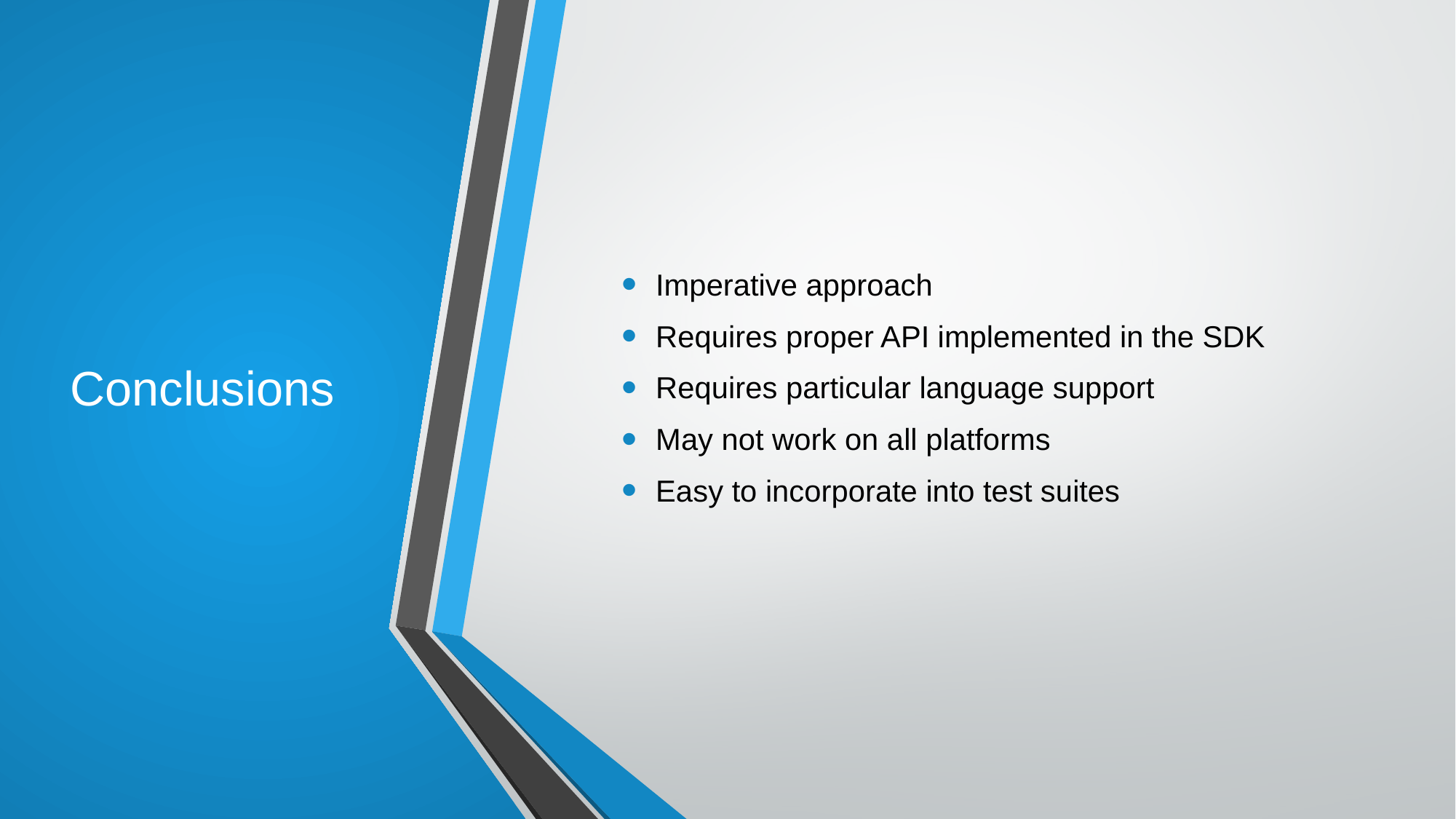

# Conclusions
Imperative approach
Requires proper API implemented in the SDK
Requires particular language support
May not work on all platforms
Easy to incorporate into test suites